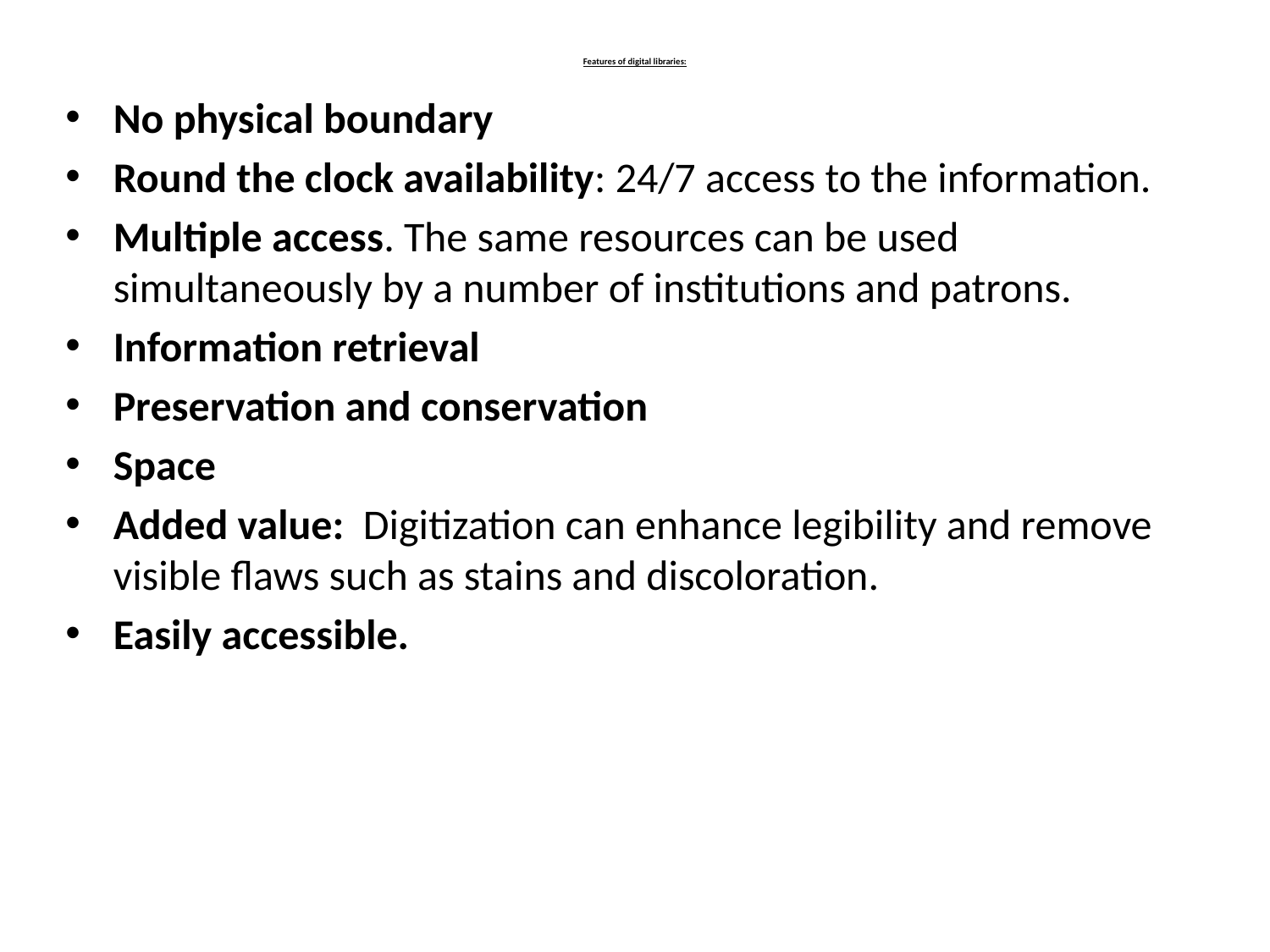

# Features of digital libraries:
No physical boundary
Round the clock availability: 24/7 access to the information.
Multiple access. The same resources can be used simultaneously by a number of institutions and patrons.
Information retrieval
Preservation and conservation
Space
Added value:  Digitization can enhance legibility and remove visible flaws such as stains and discoloration.
Easily accessible.